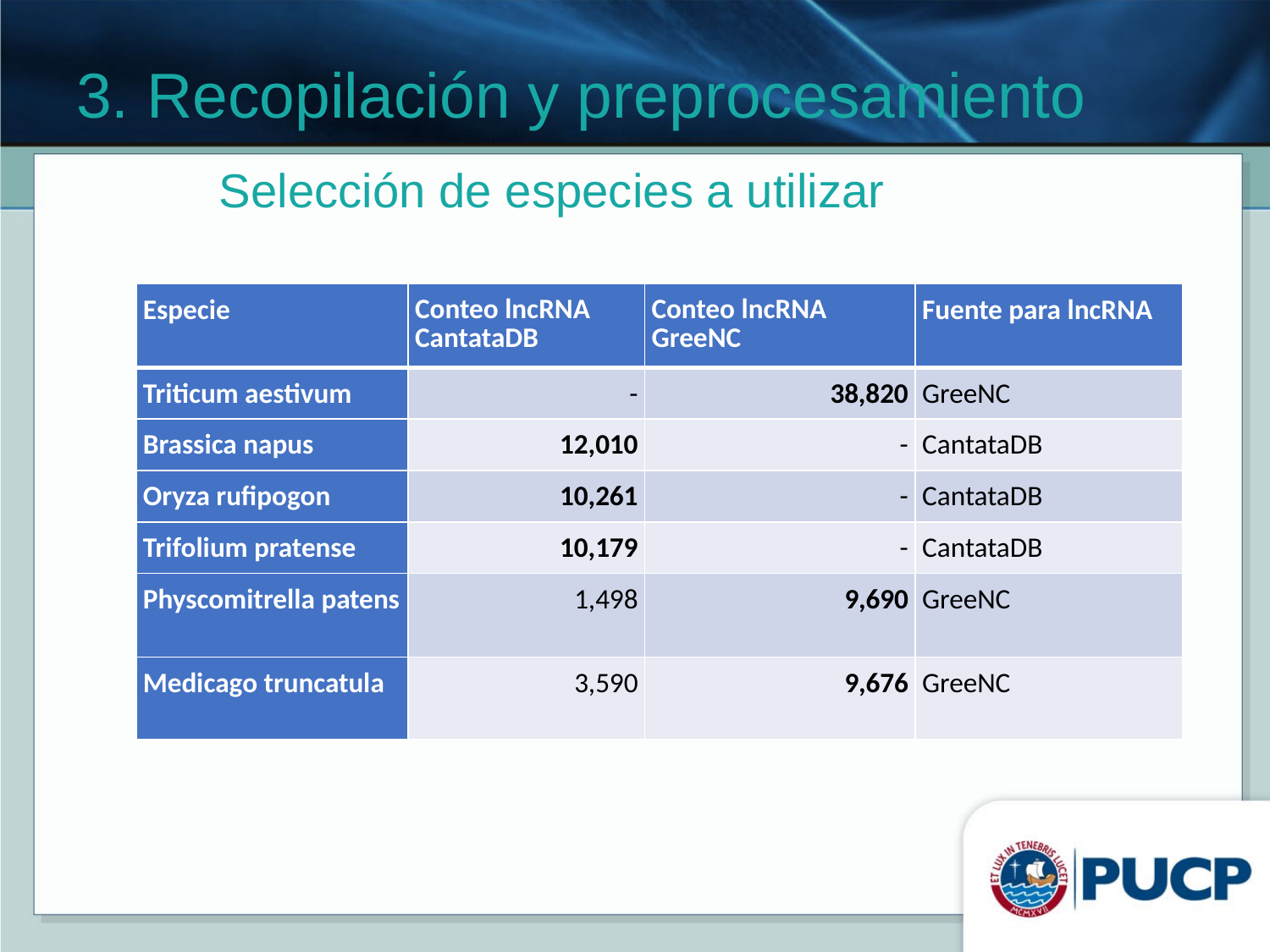

3. Recopilación y preprocesamiento
# Selección de especies a utilizar
| Especie | Conteo lncRNA CantataDB | Conteo lncRNA GreeNC | Fuente para lncRNA |
| --- | --- | --- | --- |
| Triticum aestivum | - | 38,820 | GreeNC |
| Brassica napus | 12,010 | - | CantataDB |
| Oryza rufipogon | 10,261 | - | CantataDB |
| Trifolium pratense | 10,179 | - | CantataDB |
| Physcomitrella patens | 1,498 | 9,690 | GreeNC |
| Medicago truncatula | 3,590 | 9,676 | GreeNC |